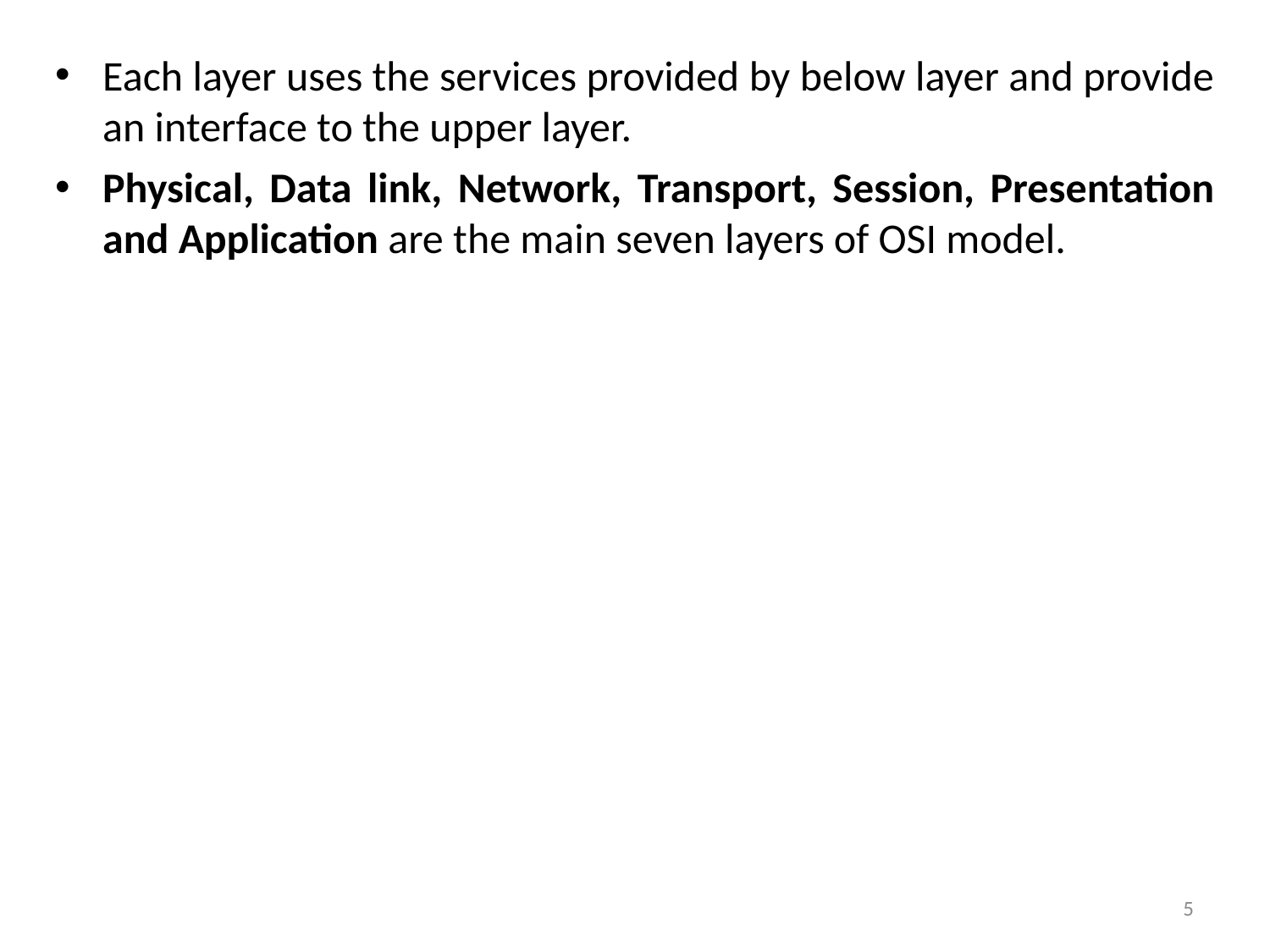

Each layer uses the services provided by below layer and provide an interface to the upper layer.
Physical, Data link, Network, Transport, Session, Presentation and Application are the main seven layers of OSI model.

5